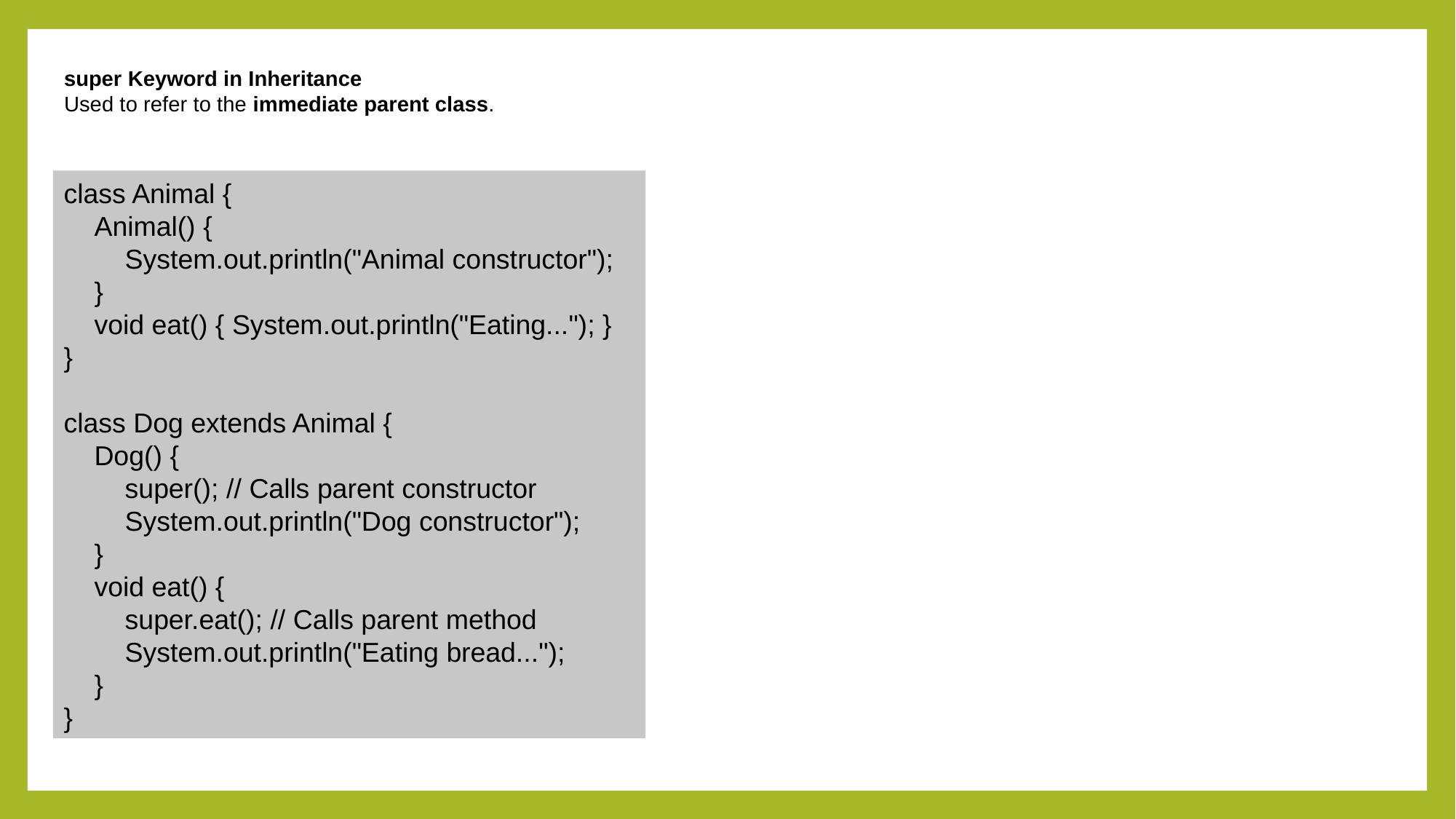

super Keyword in Inheritance
Used to refer to the immediate parent class.
class Animal {
    Animal() {
        System.out.println("Animal constructor");
    }
    void eat() { System.out.println("Eating..."); }
}

class Dog extends Animal {
    Dog() {
        super(); // Calls parent constructor
        System.out.println("Dog constructor");
    }
    void eat() {
        super.eat(); // Calls parent method
        System.out.println("Eating bread...");
    }
}